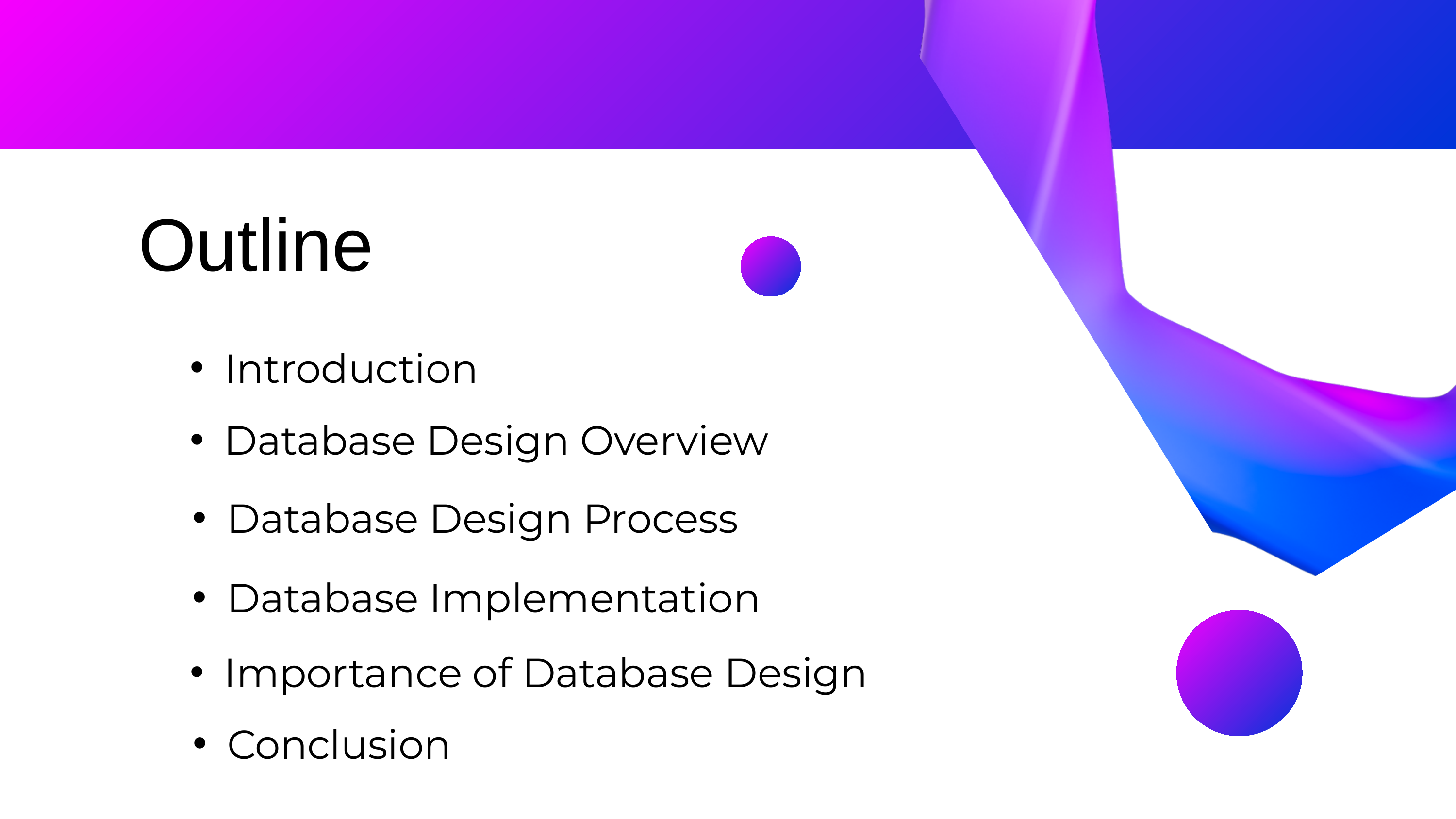

Outline

Introduction
Database Design Overview
Database Design Process
Database Implementation

Importance of Database Design
Conclusion